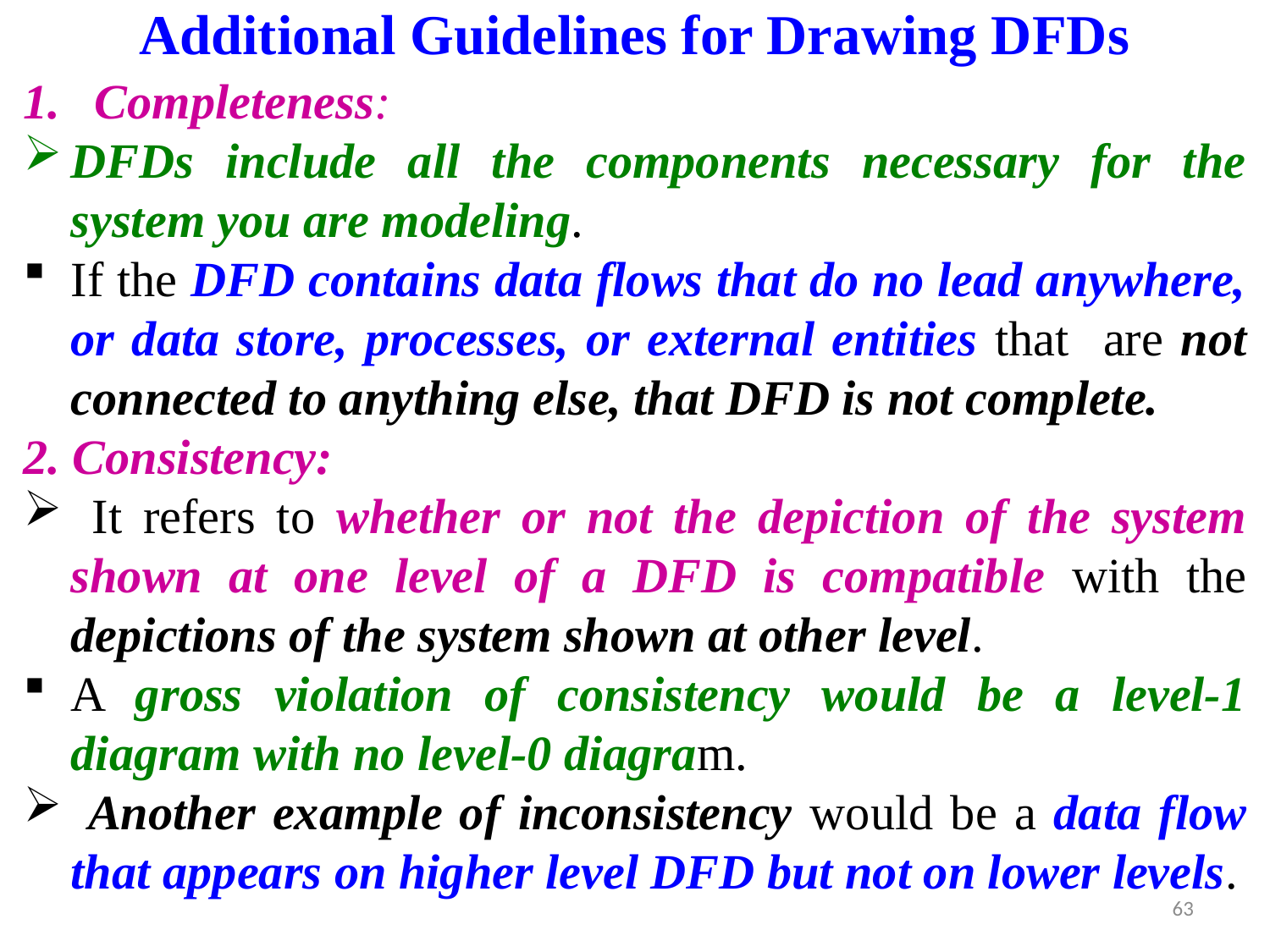

# Additional Guidelines for Drawing DFDs
Completeness:
DFDs include all the components necessary for the system you are modeling.
If the DFD contains data flows that do no lead anywhere, or data store, processes, or external entities that  are not connected to anything else, that DFD is not complete.
2. Consistency:
 It refers to whether or not the depiction of the system shown at one level of a DFD is compatible with the depictions of the system shown at other level.
A gross violation of consistency would be a level-1 diagram with no level-0 diagram.
 Another example of inconsistency would be a data flow that appears on higher level DFD but not on lower levels.
63